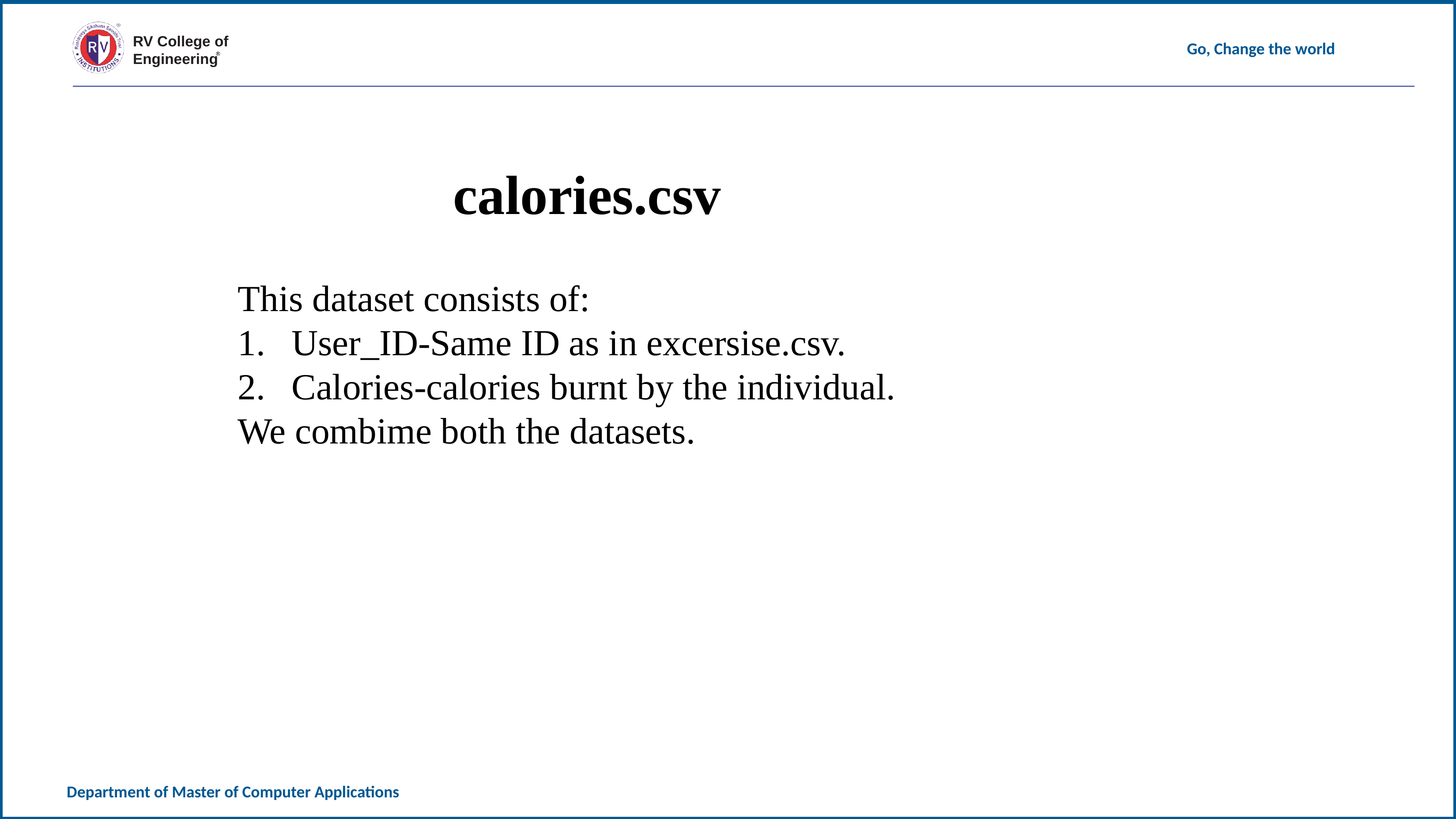

calories.csv
This dataset consists of:
User_ID-Same ID as in excersise.csv.
Calories-calories burnt by the individual.
We combime both the datasets.